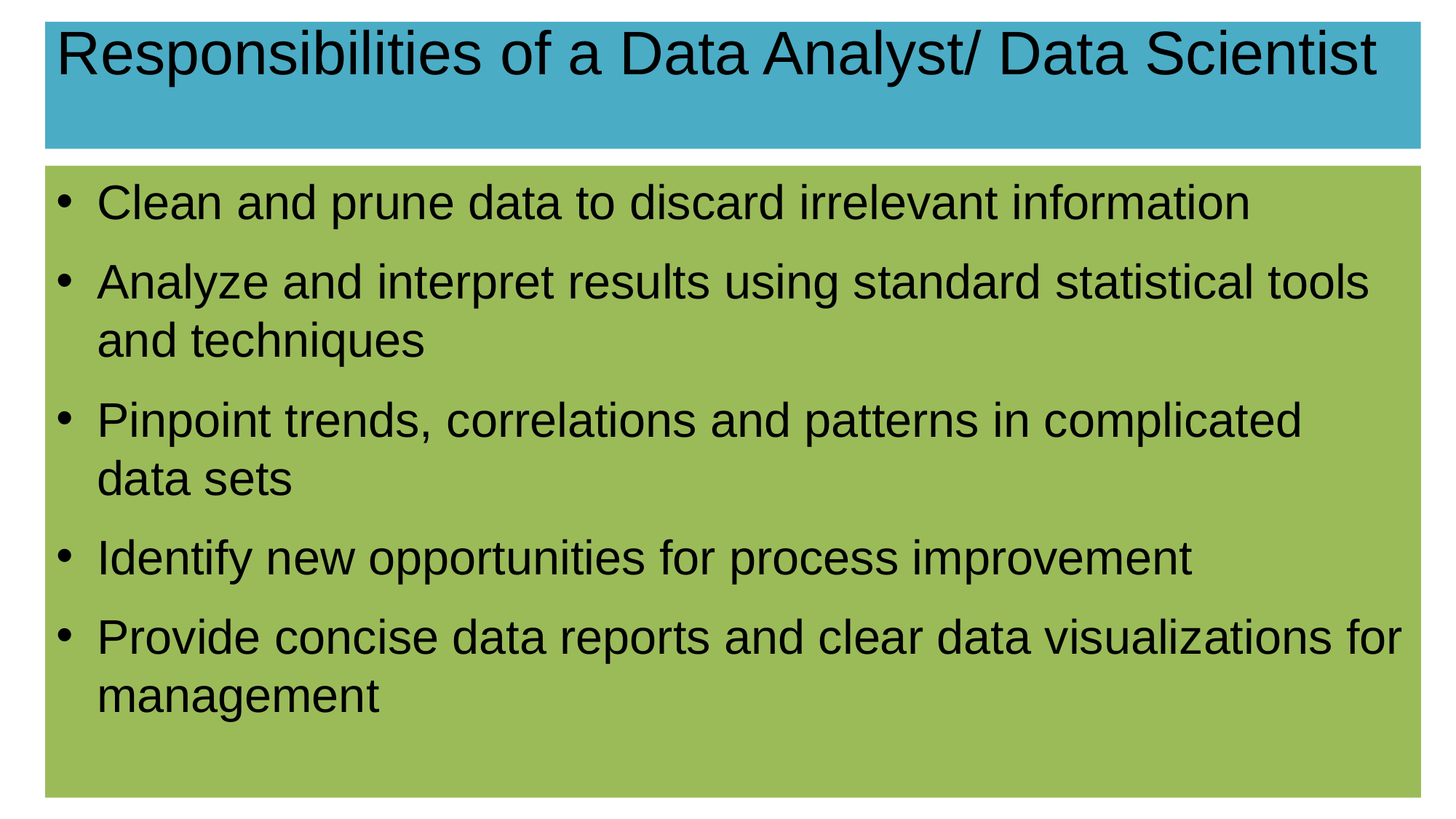

# Responsibilities of a Data Analyst/ Data Scientist
Clean and prune data to discard irrelevant information
Analyze and interpret results using standard statistical tools and techniques
Pinpoint trends, correlations and patterns in complicated data sets
Identify new opportunities for process improvement
Provide concise data reports and clear data visualizations for management